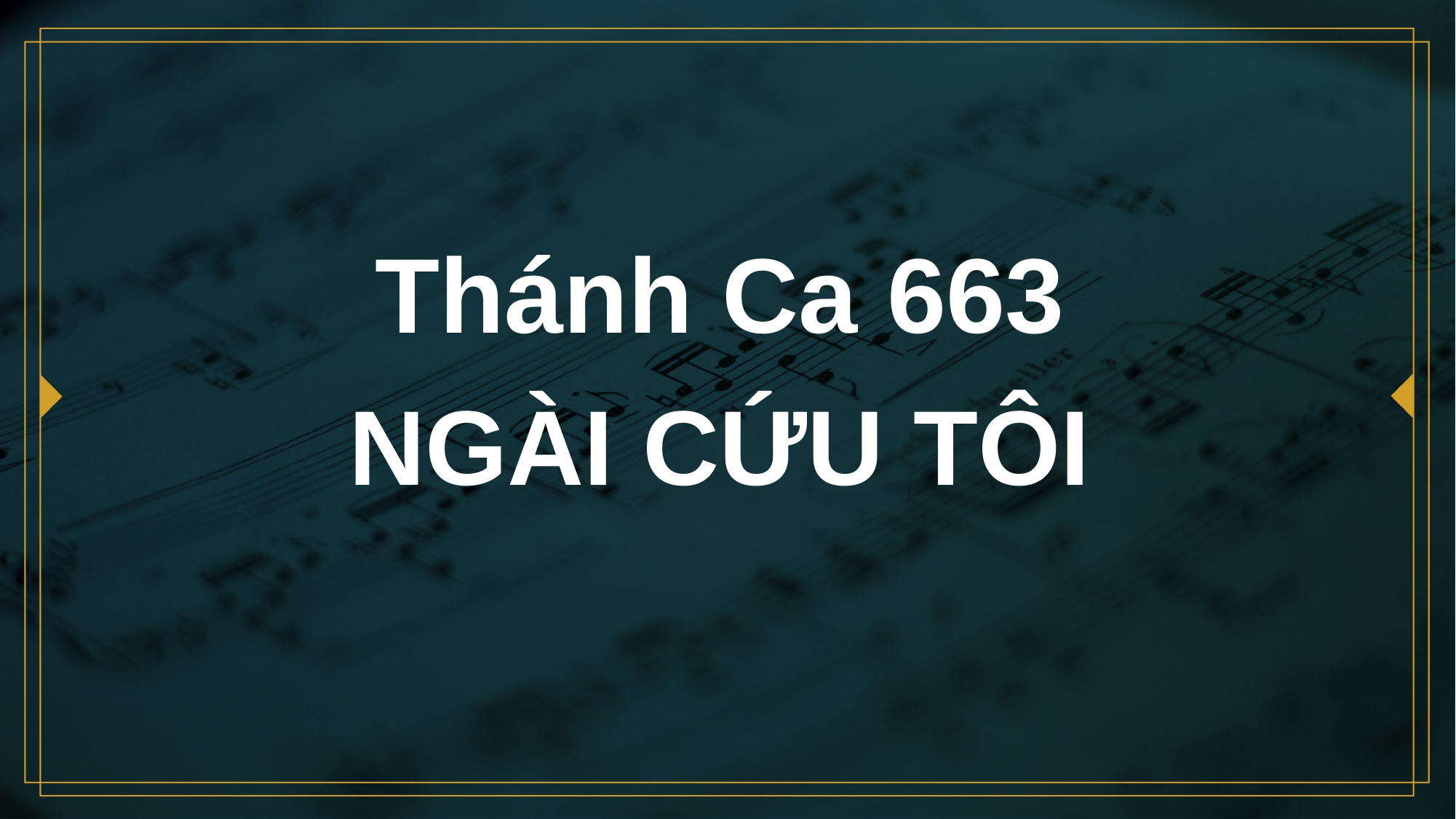

# Thánh Ca 663 NGÀI CỨU TÔI